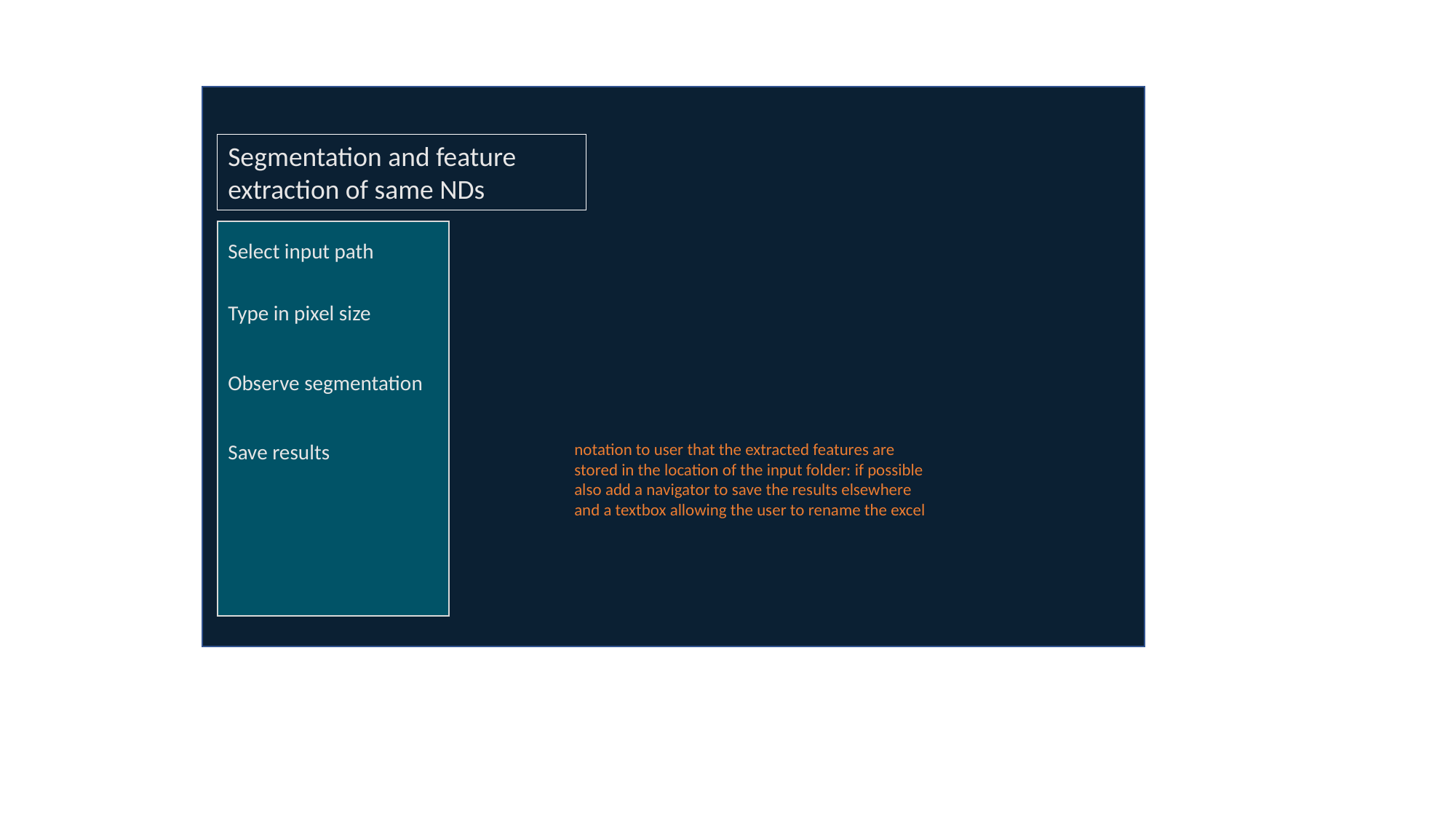

Segmentation and feature extraction of same NDs

Select input path
Type in pixel size
Observe segmentation
Save results
notation to user that the extracted features are stored in the location of the input folder: if possible also add a navigator to save the results elsewhere and a textbox allowing the user to rename the excel